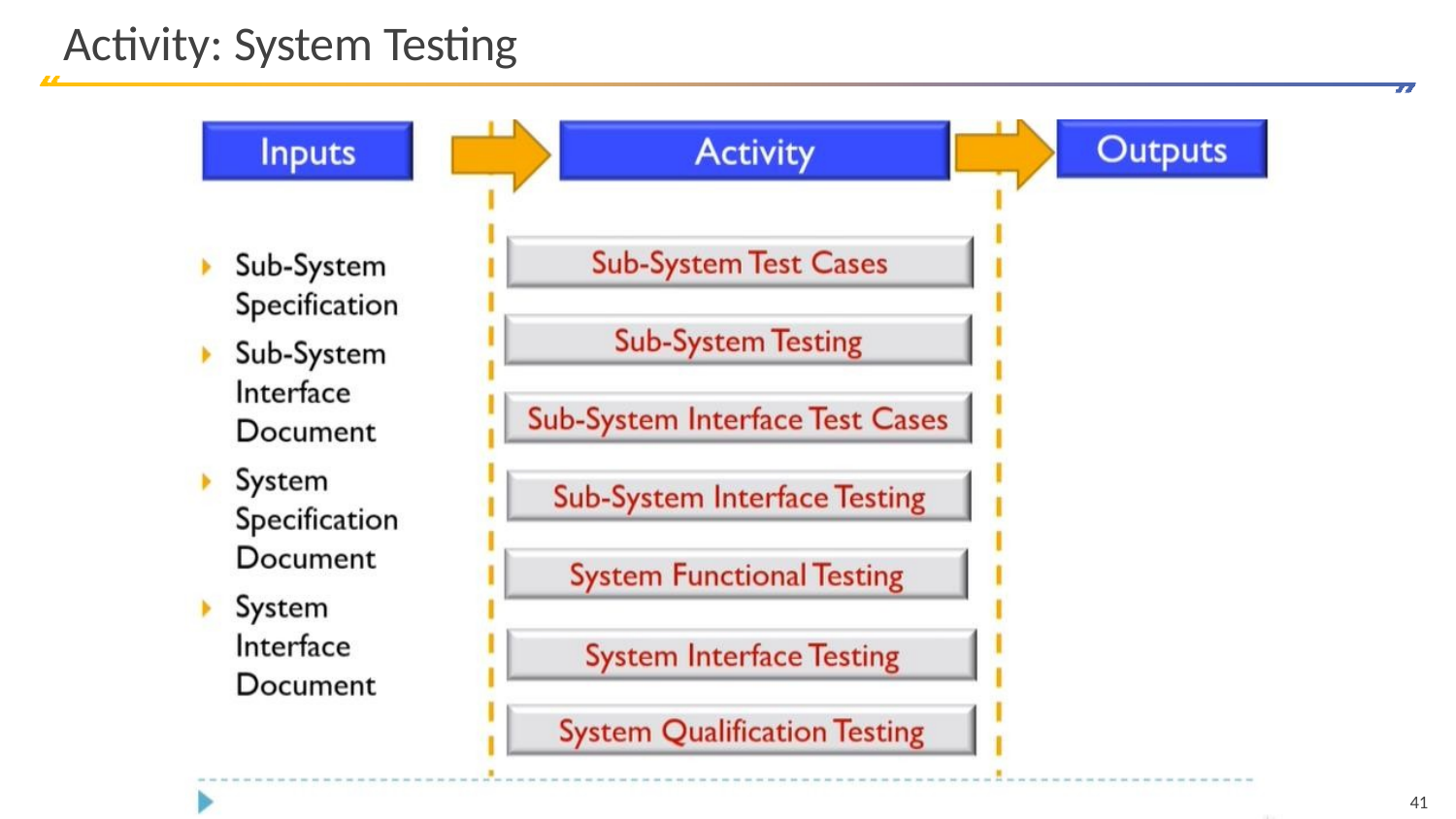

# Activity: System Testing

41
Restricted Circulation | L&T Technology Services | www.LTTS.com